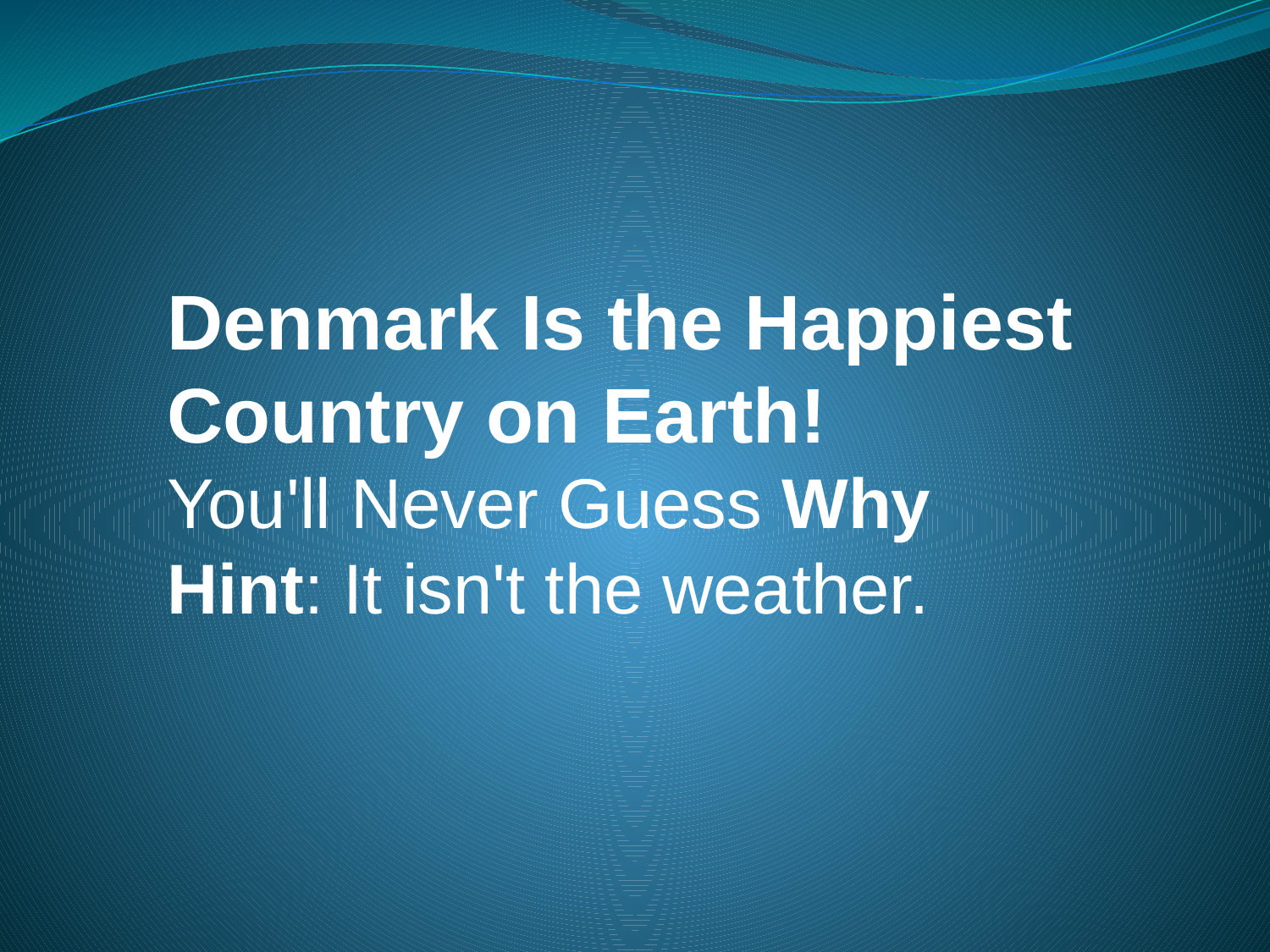

Denmark Is the Happiest Country on Earth!
You'll Never Guess Why
Hint: It isn't the weather.